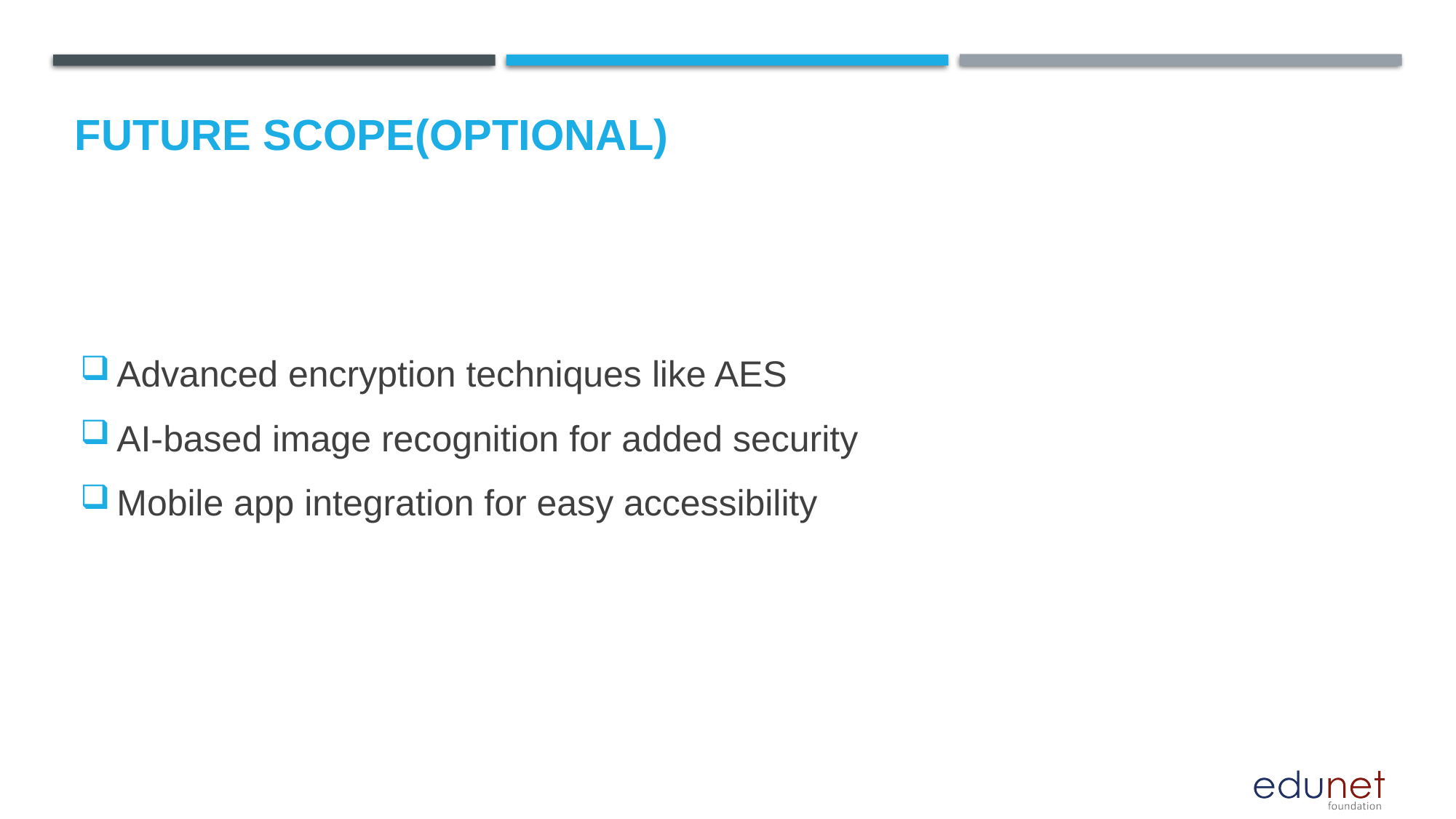

Future scope(optional)
Advanced encryption techniques like AES
AI-based image recognition for added security
Mobile app integration for easy accessibility